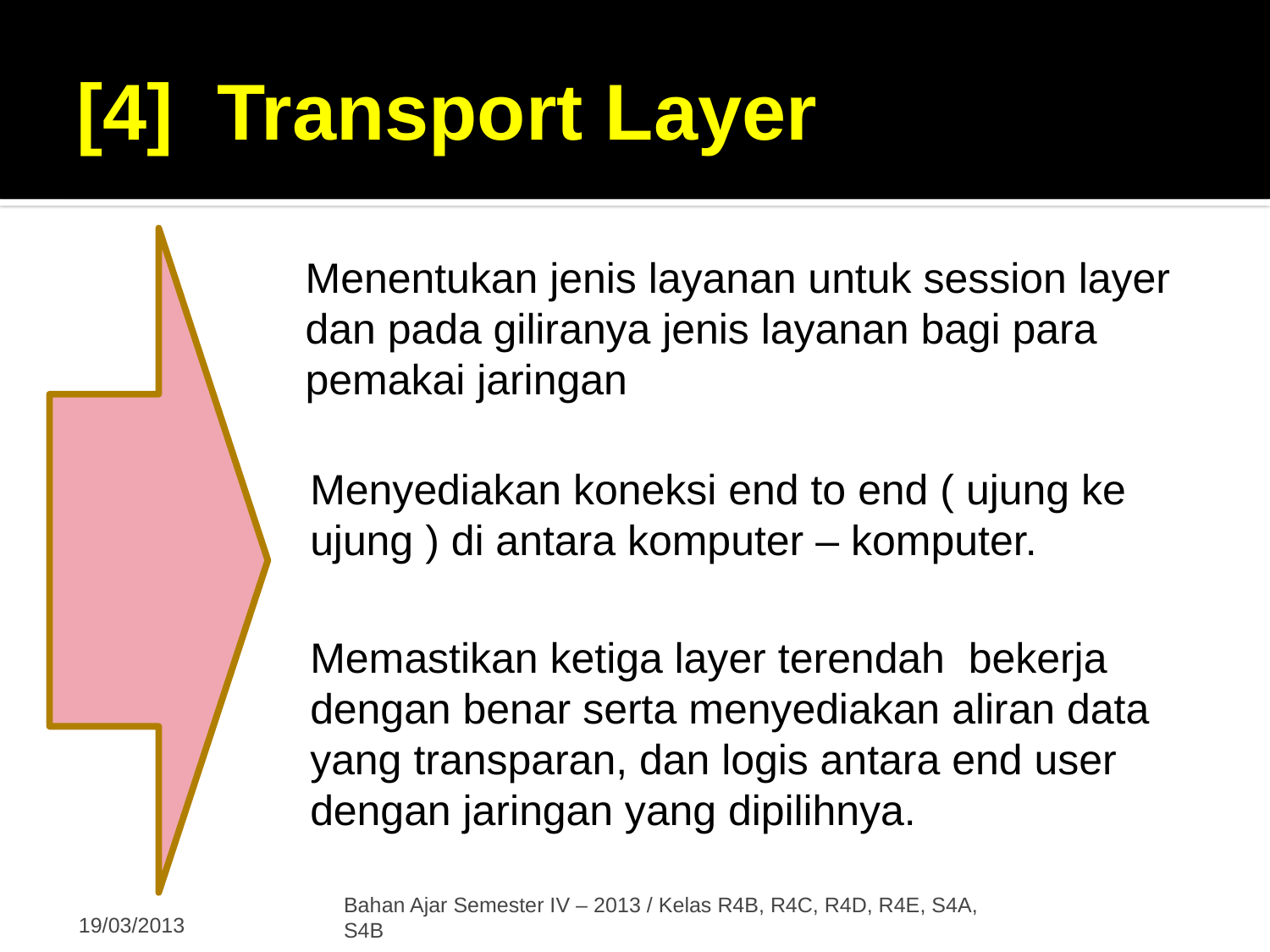

# [4]  Transport Layer

Menentukan jenis layanan untuk session layer dan pada giliranya jenis layanan bagi para pemakai jaringan
Menyediakan koneksi end to end ( ujung ke ujung ) di antara komputer – komputer.
Memastikan ketiga layer terendah  bekerja dengan benar serta menyediakan aliran data yang transparan, dan logis antara end user dengan jaringan yang dipilihnya.
Bahan Ajar Semester IV – 2013 / Kelas R4B, R4C, R4D, R4E, S4A, S4B
19/03/2013